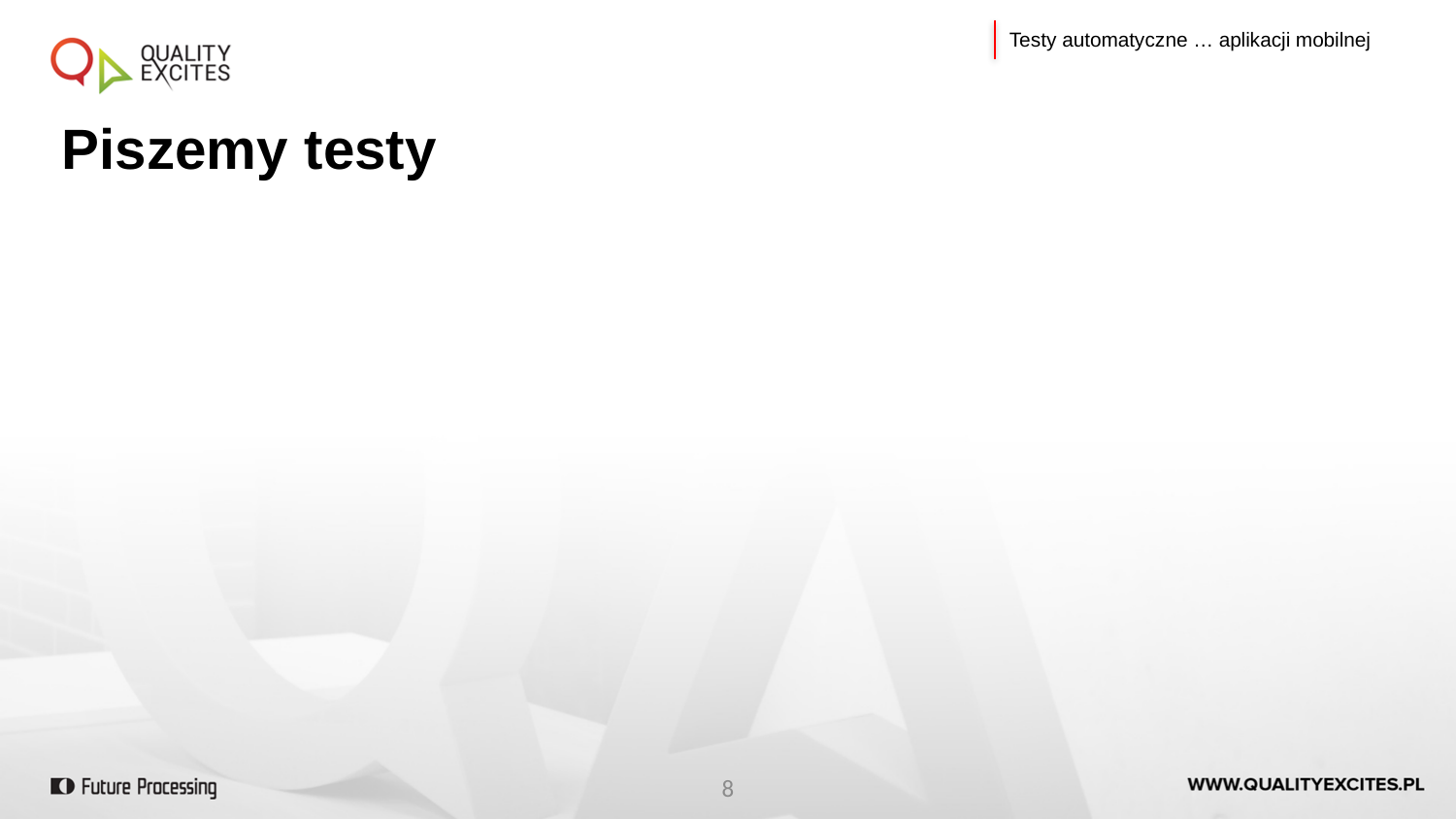

Testy automatyczne … aplikacji mobilnej
# Piszemy testy

8